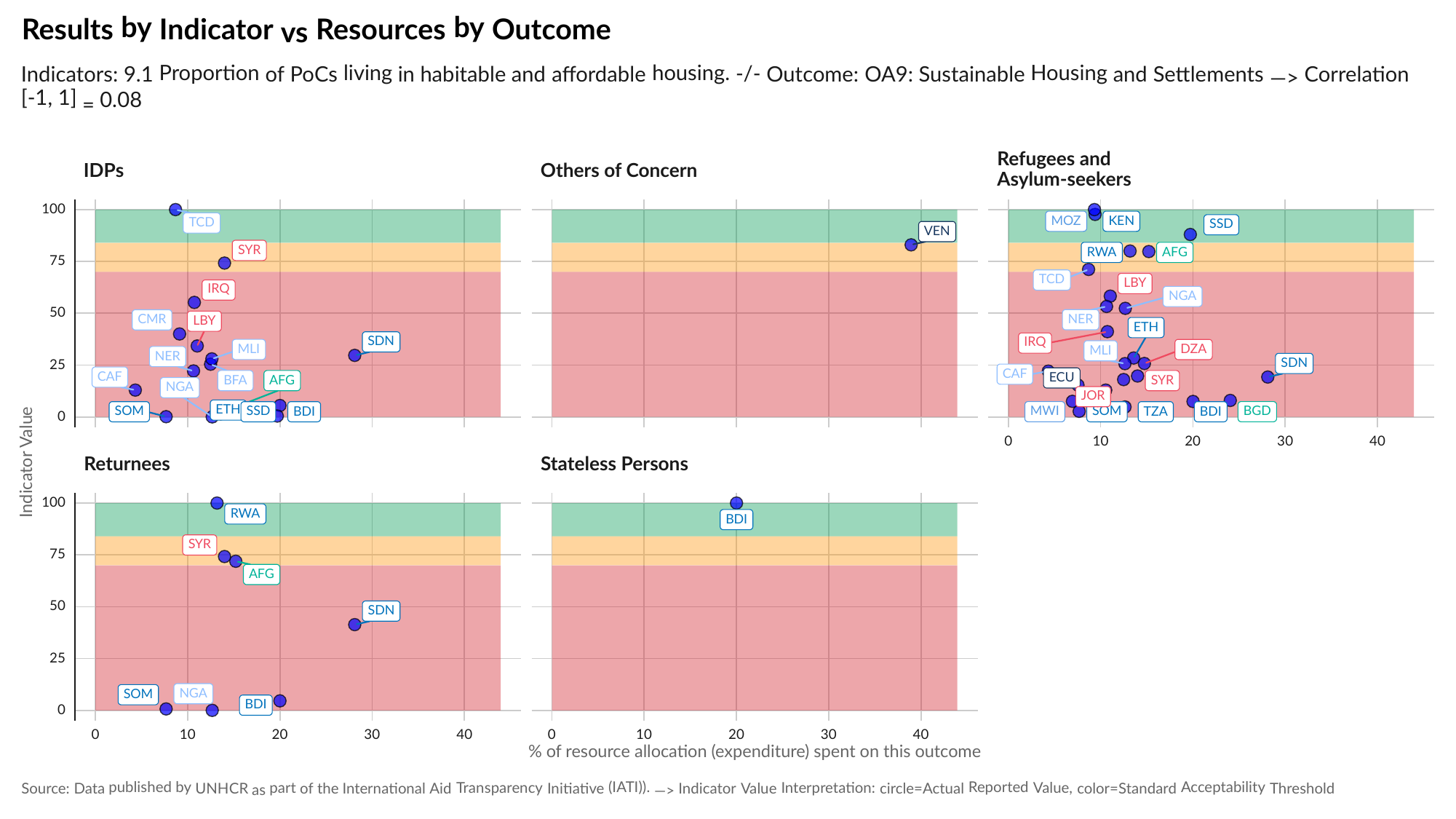

by
by
Results
Indicator
Outcome
Resources
vs
living
housing.
Housing
Proportion
-/-
Indicators:
habitable
and
affordable
Sustainable
and
Settlements
Correlation
of
PoCs
Outcome:
9.1
OA9:
in
—>
[-1,
1]
0.08
=
Refugees and
Others of Concern
IDPs
Asylum-seekers

100

MOZ
KEN
TCD
SSD

VEN

SYR
AFG
RWA
75

TCD
LBY

IRQ

NGA

50

CMR
NER
LBY

ETH

IRQ
SDN

MLI
DZA
MLI

NER

SDN
25

CAF

CAF
ECU

AFG
SYR
BFA

NGA

JOR

ETH
BGD
SOM
SSD
SOM
MWI
BDI
TZA
BDI

0

30
0
10
20
40
Indicator Value
Stateless Persons
Returnees

100

RWA

BDI

SYR
75

AFG

50
SDN

25

NGA
SOM

BDI

0

30
30
0
10
20
40
0
10
20
40
% of resource allocation (expenditure) spent on this outcome
(IATI)).
published
by
Reported
Acceptability
Interpretation:
Transparency
Value,
part
the
International
Indicator
Value
circle=Actual
color=Standard
Threshold
Aid
Initiative
of
UNHCR
Source:
Data
as
—>